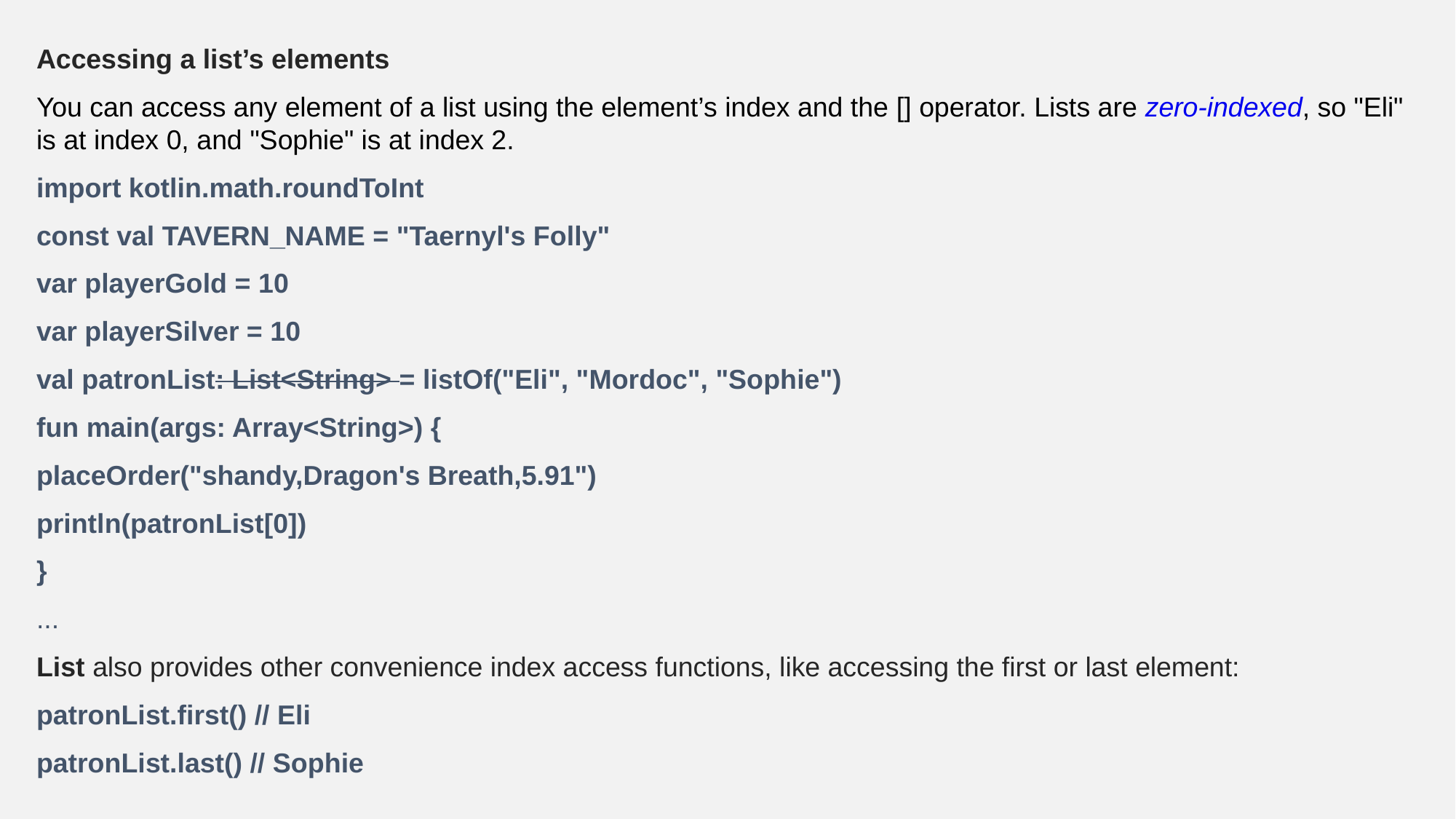

Accessing a list’s elements
You can access any element of a list using the element’s index and the [] operator. Lists are zero-indexed, so "Eli" is at index 0, and "Sophie" is at index 2.
import kotlin.math.roundToInt
const val TAVERN_NAME = "Taernyl's Folly"
var playerGold = 10
var playerSilver = 10
val patronList: List<String> = listOf("Eli", "Mordoc", "Sophie")
fun main(args: Array<String>) {
placeOrder("shandy,Dragon's Breath,5.91")
println(patronList[0])
}
...
List also provides other convenience index access functions, like accessing the first or last element:
patronList.first() // Eli
patronList.last() // Sophie